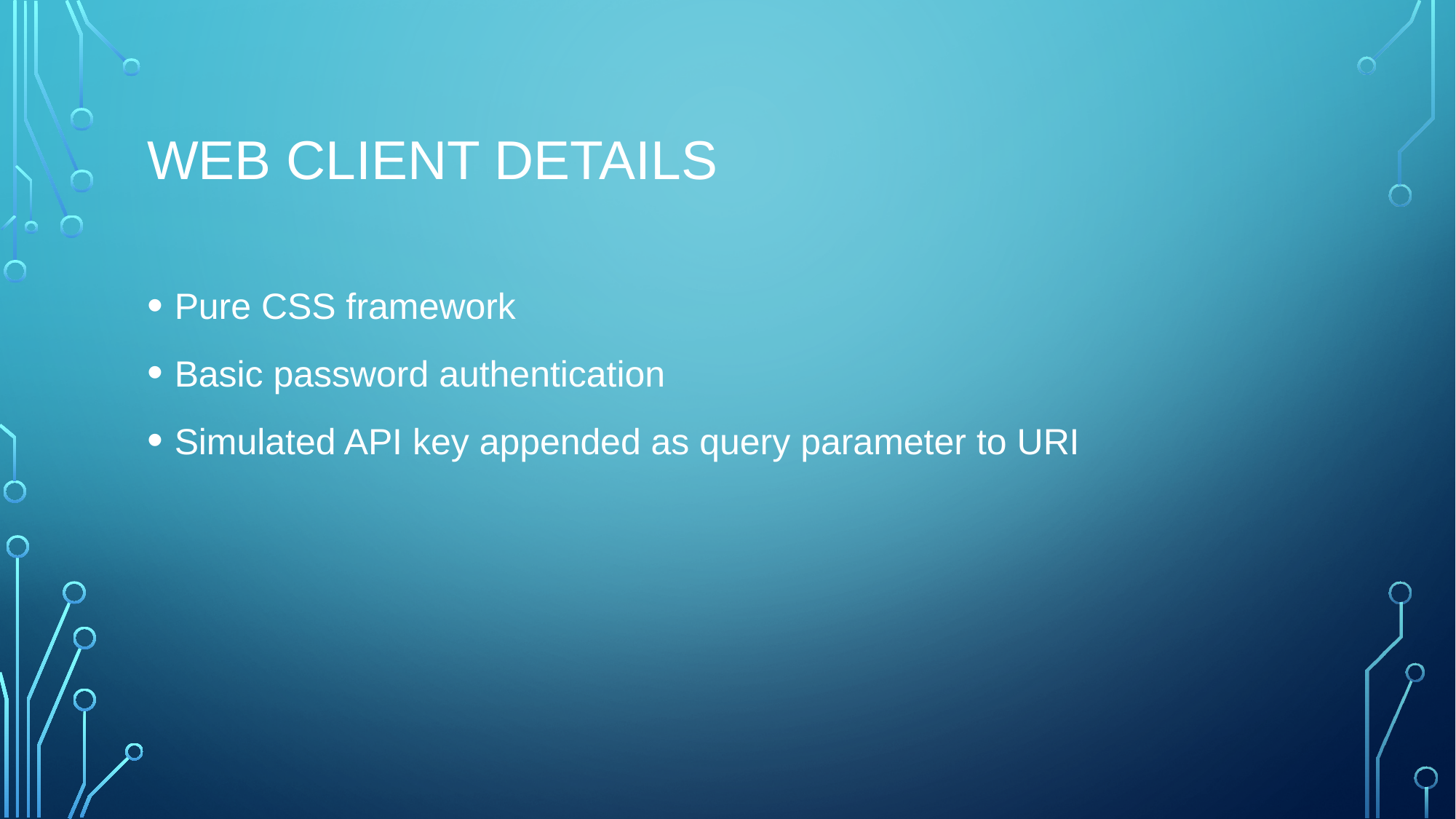

# Web Client Details
Pure CSS framework
Basic password authentication
Simulated API key appended as query parameter to URI